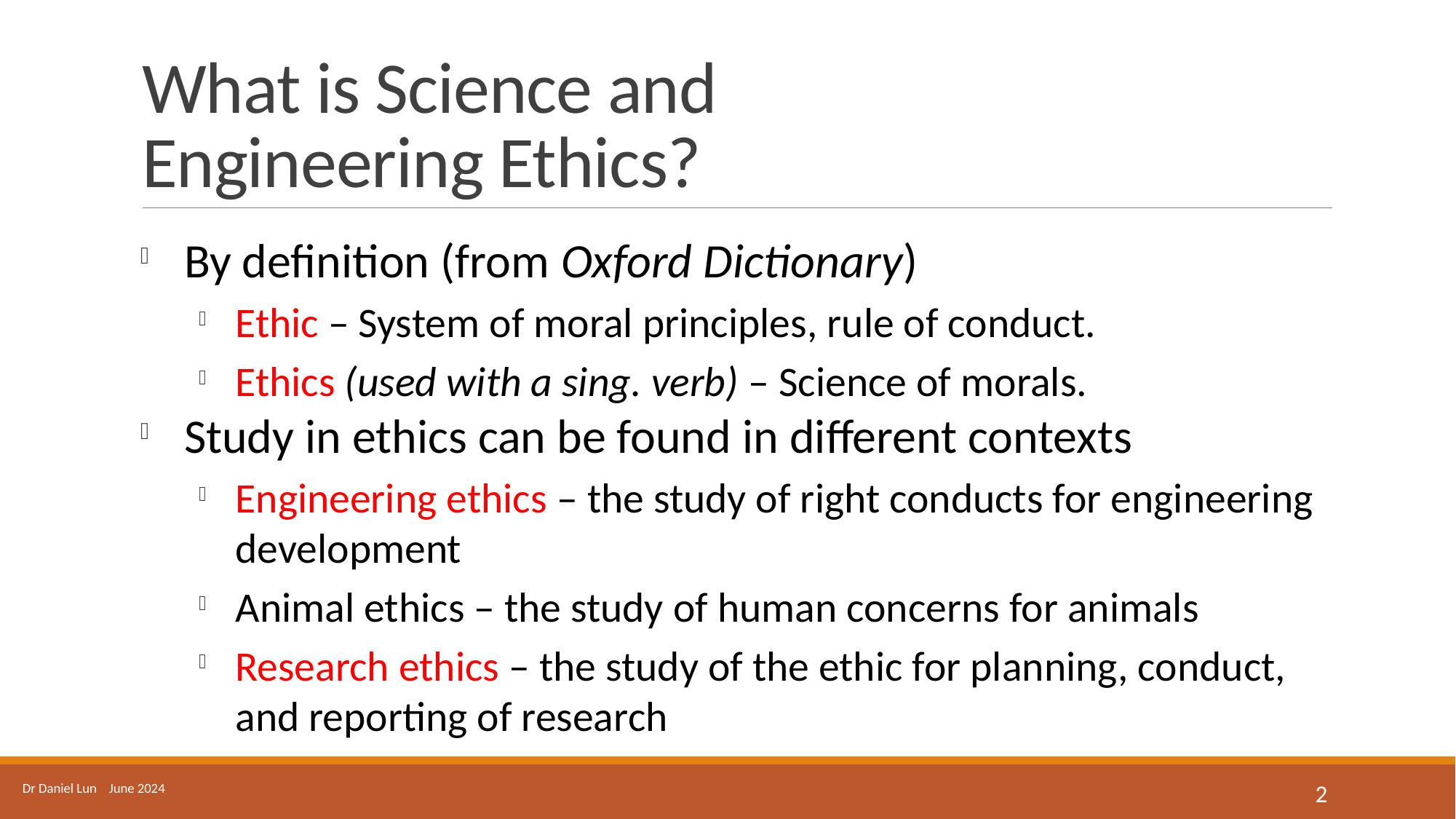

# What is Science and Engineering Ethics?
By definition (from Oxford Dictionary)
Ethic – System of moral principles, rule of conduct.
Ethics (used with a sing. verb) – Science of morals.
Study in ethics can be found in different contexts
Engineering ethics – the study of right conducts for engineering development
Animal ethics – the study of human concerns for animals
Research ethics – the study of the ethic for planning, conduct, and reporting of research
Dr Daniel Lun    June 2024
2